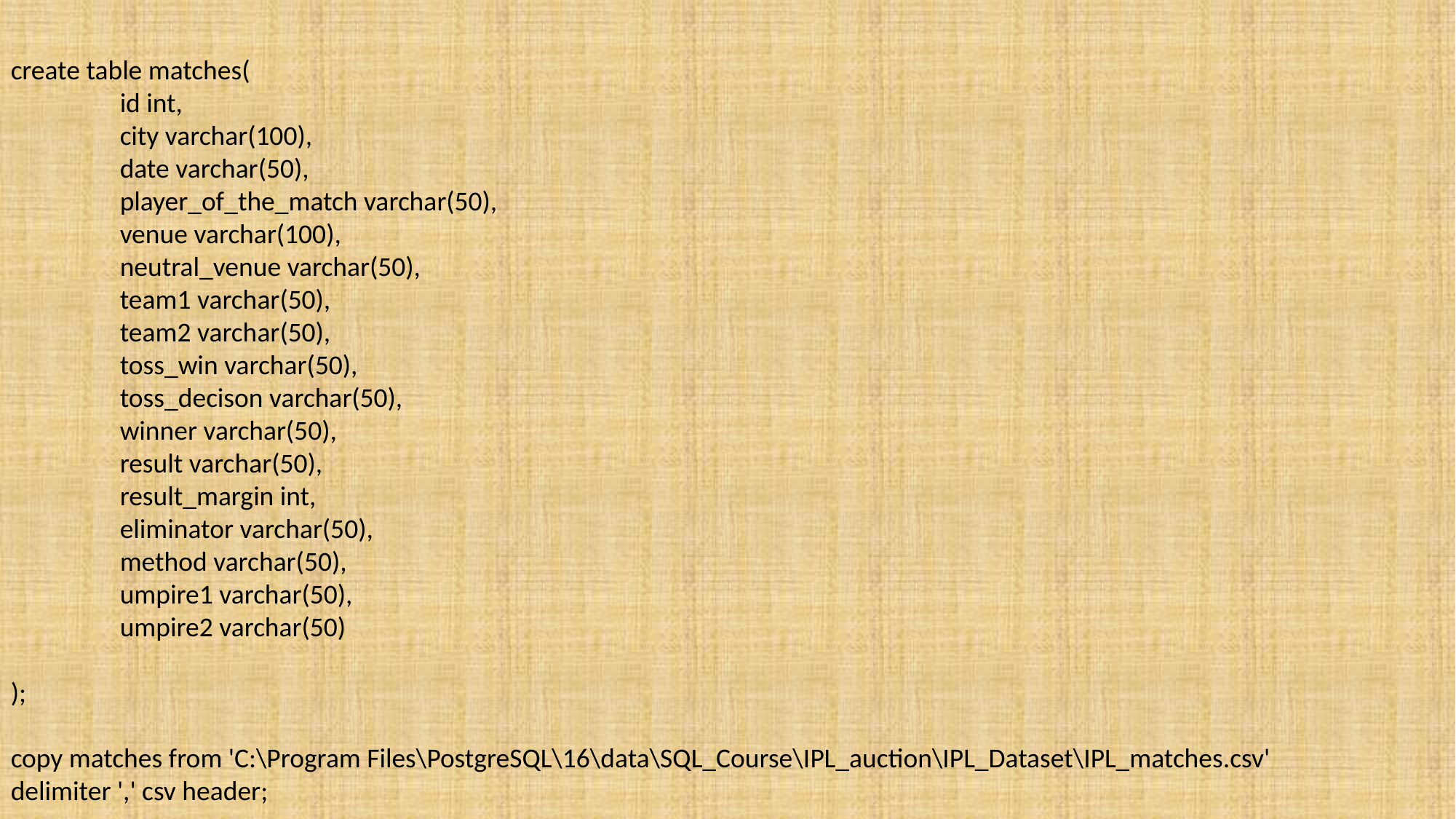

create table matches(
	id int,
	city varchar(100),
	date varchar(50),
	player_of_the_match varchar(50),
	venue varchar(100),
	neutral_venue varchar(50),
	team1 varchar(50),
	team2 varchar(50),
	toss_win varchar(50),
	toss_decison varchar(50),
	winner varchar(50),
	result varchar(50),
	result_margin int,
	eliminator varchar(50),
	method varchar(50),
	umpire1 varchar(50),
	umpire2 varchar(50)

);

copy matches from 'C:\Program Files\PostgreSQL\16\data\SQL_Course\IPL_auction\IPL_Dataset\IPL_matches.csv'
delimiter ',' csv header;